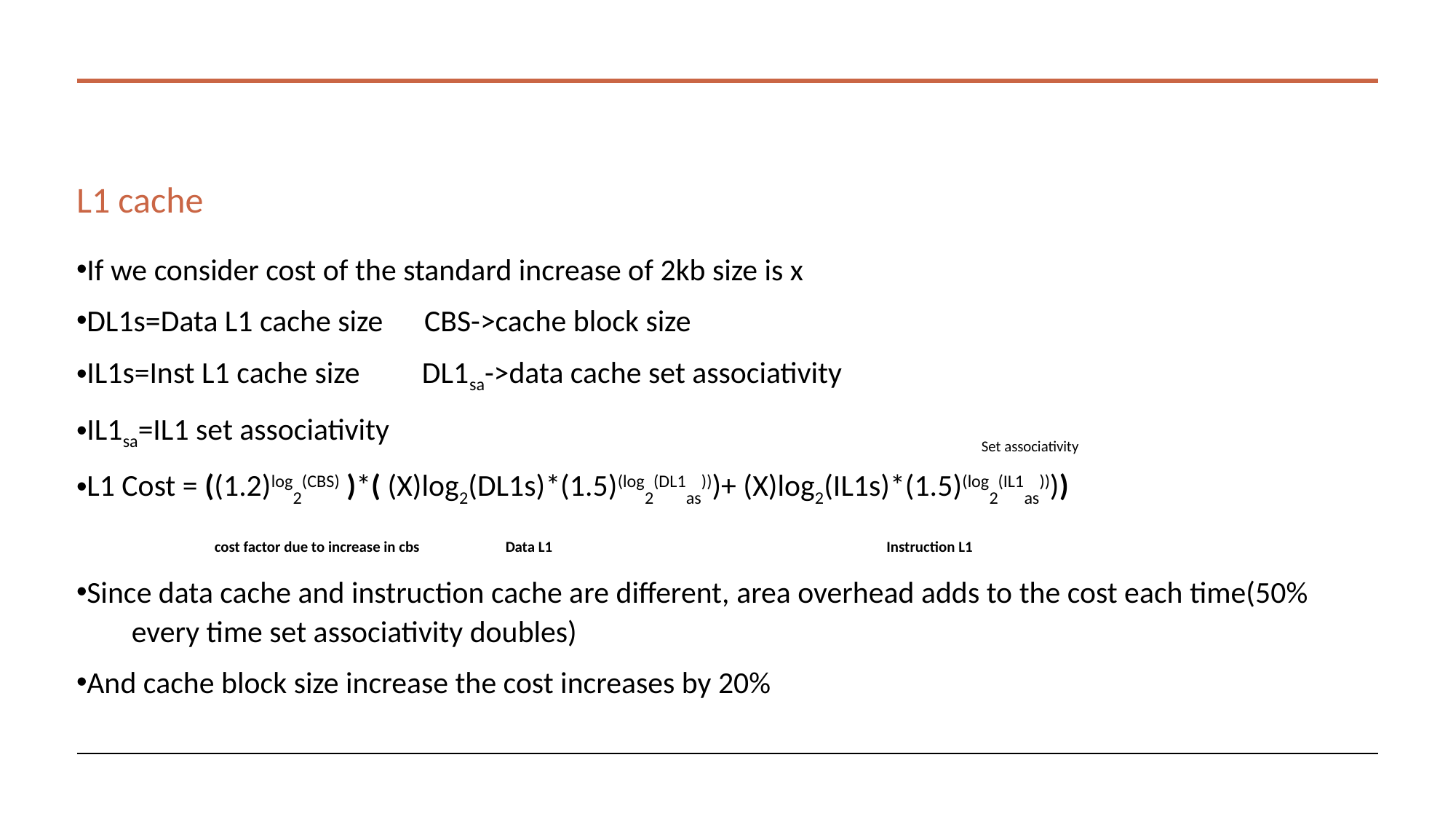

# L1 cache
If we consider cost of the standard increase of 2kb size is x
DL1s=Data L1 cache size      CBS->cache block size
IL1s=Inst L1 cache size         DL1sa->data cache set associativity
IL1sa=IL1 set associativity
L1 Cost = ((1.2)log2(CBS) )*( (X)log2(DL1s)*(1.5)(log2(DL1as)))+ (X)log2(IL1s)*(1.5)(log2(IL1as))))
                    cost factor due to increase in cbs                         Data L1                                                                                                 Instruction L1
Since data cache and instruction cache are different, area overhead adds to the cost each time(50%                 every time set associativity doubles)
And cache block size increase the cost increases by 20%

Set associativity